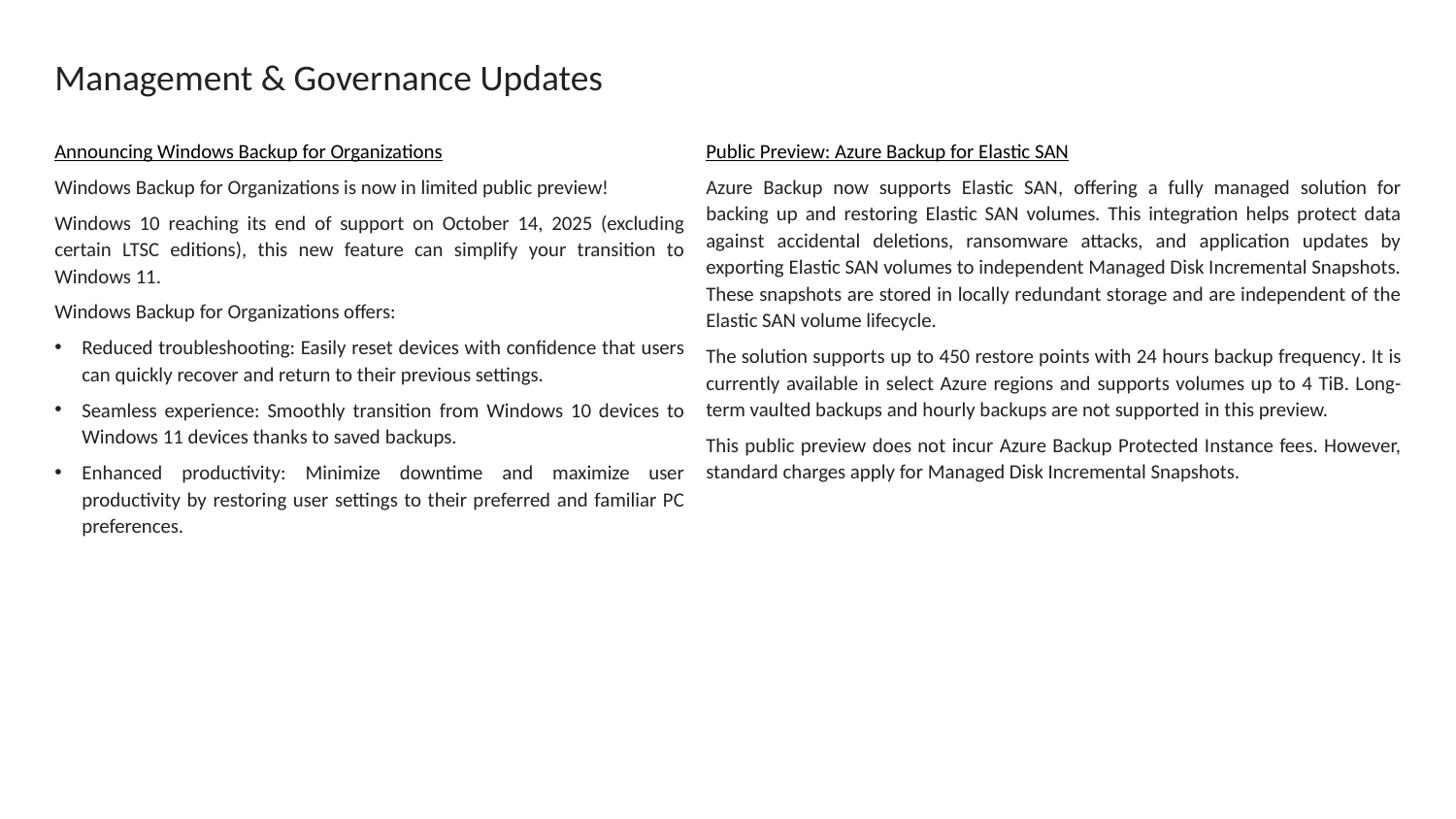

# Management & Governance Updates
Announcing Windows Backup for Organizations
Windows Backup for Organizations is now in limited public preview!
Windows 10 reaching its end of support on October 14, 2025 (excluding certain LTSC editions), this new feature can simplify your transition to Windows 11.
Windows Backup for Organizations offers:
Reduced troubleshooting: Easily reset devices with confidence that users can quickly recover and return to their previous settings.
Seamless experience: Smoothly transition from Windows 10 devices to Windows 11 devices thanks to saved backups.
Enhanced productivity: Minimize downtime and maximize user productivity by restoring user settings to their preferred and familiar PC preferences.
Public Preview: Azure Backup for Elastic SAN
Azure Backup now supports Elastic SAN, offering a fully managed solution for backing up and restoring Elastic SAN volumes. This integration helps protect data against accidental deletions, ransomware attacks, and application updates by exporting Elastic SAN volumes to independent Managed Disk Incremental Snapshots. These snapshots are stored in locally redundant storage and are independent of the Elastic SAN volume lifecycle.
The solution supports up to 450 restore points with 24 hours backup frequency. It is currently available in select Azure regions and supports volumes up to 4 TiB. Long-term vaulted backups and hourly backups are not supported in this preview.
This public preview does not incur Azure Backup Protected Instance fees. However, standard charges apply for Managed Disk Incremental Snapshots.